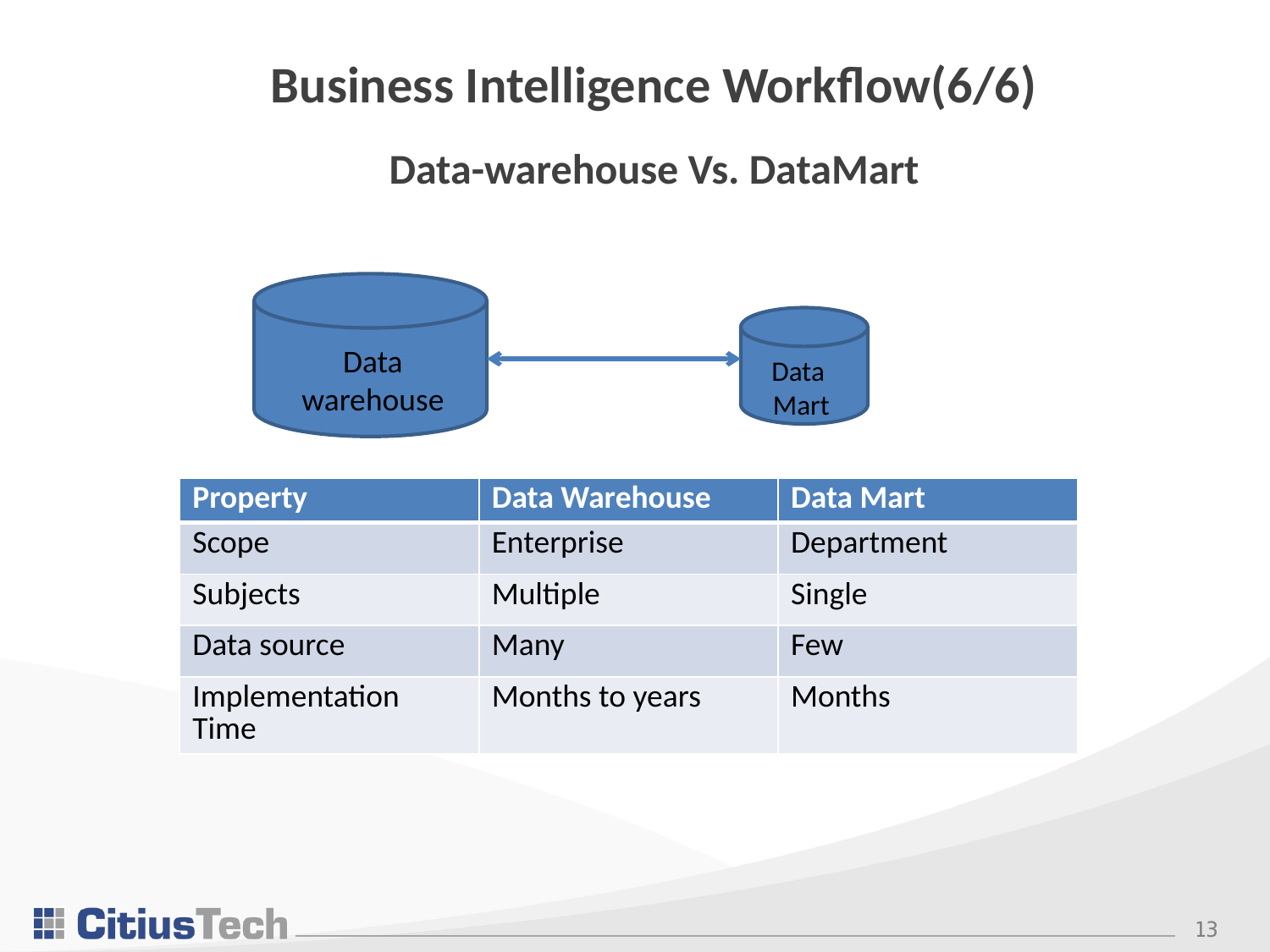

Business Intelligence Workflow(6/6)
Data-warehouse Vs. DataMart

Data warehouse
Data
 Mart
| Property | Data Warehouse | Data Mart |
| --- | --- | --- |
| Scope | Enterprise | Department |
| Subjects | Multiple | Single |
| Data source | Many | Few |
| Implementation Time | Months to years | Months |